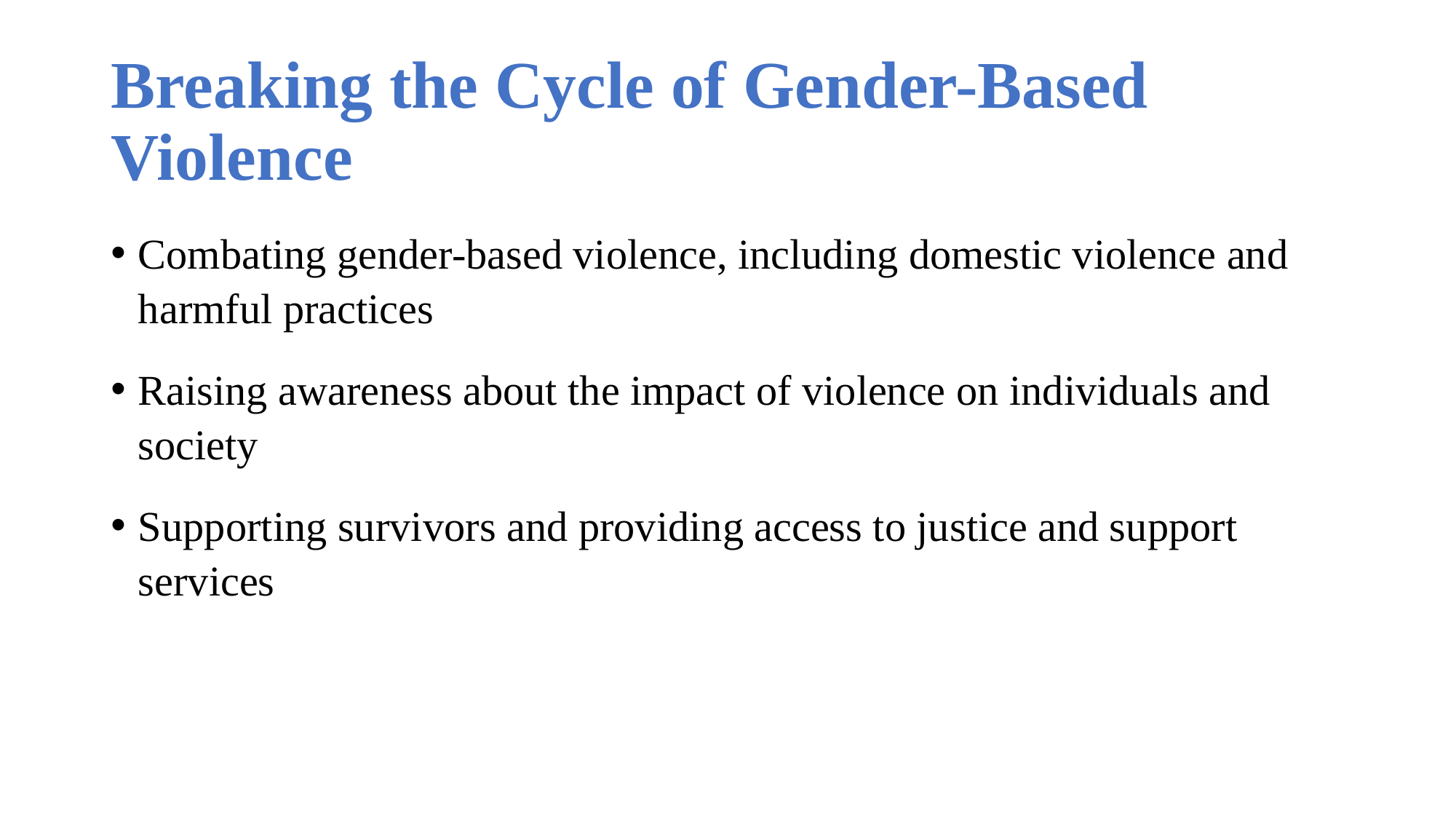

# Breaking the Cycle of Gender-Based Violence
Combating gender-based violence, including domestic violence and harmful practices
Raising awareness about the impact of violence on individuals and society
Supporting survivors and providing access to justice and support services